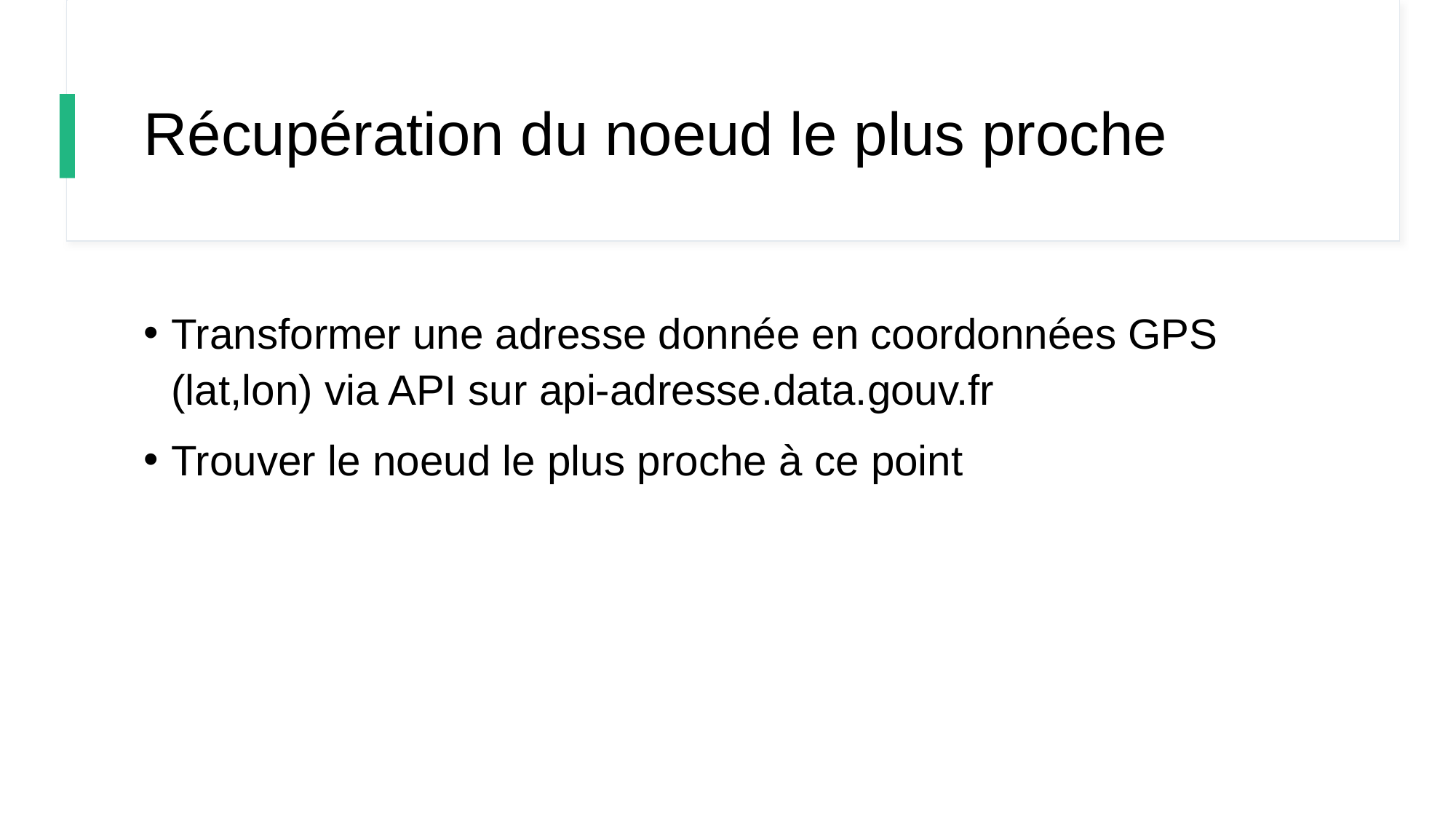

# Récupération du noeud le plus proche
Transformer une adresse donnée en coordonnées GPS (lat,lon) via API sur api-adresse.data.gouv.fr
Trouver le noeud le plus proche à ce point